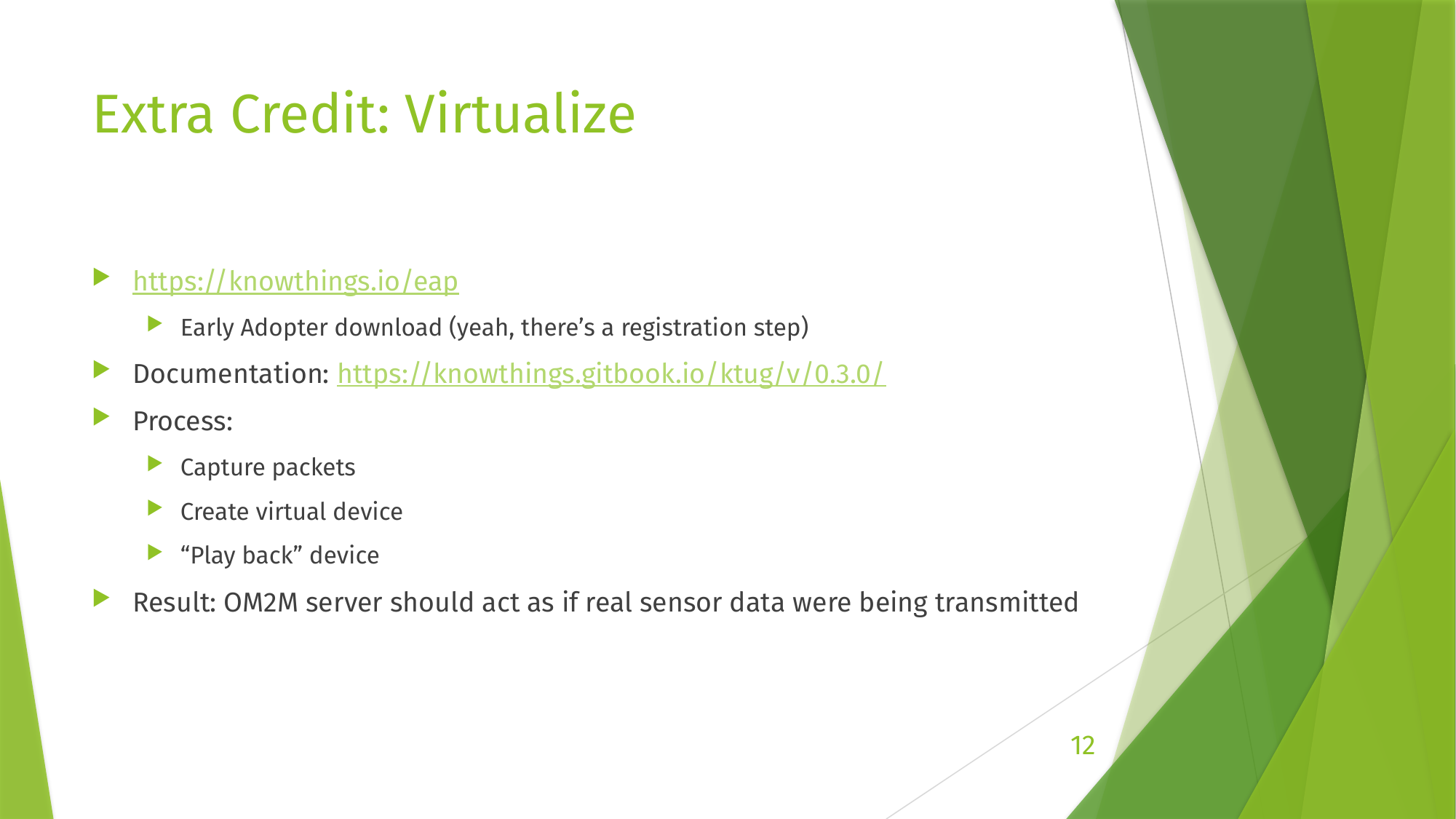

# Extra Credit: Virtualize
https://knowthings.io/eap
Early Adopter download (yeah, there’s a registration step)
Documentation: https://knowthings.gitbook.io/ktug/v/0.3.0/
Process:
Capture packets
Create virtual device
“Play back” device
Result: OM2M server should act as if real sensor data were being transmitted

12